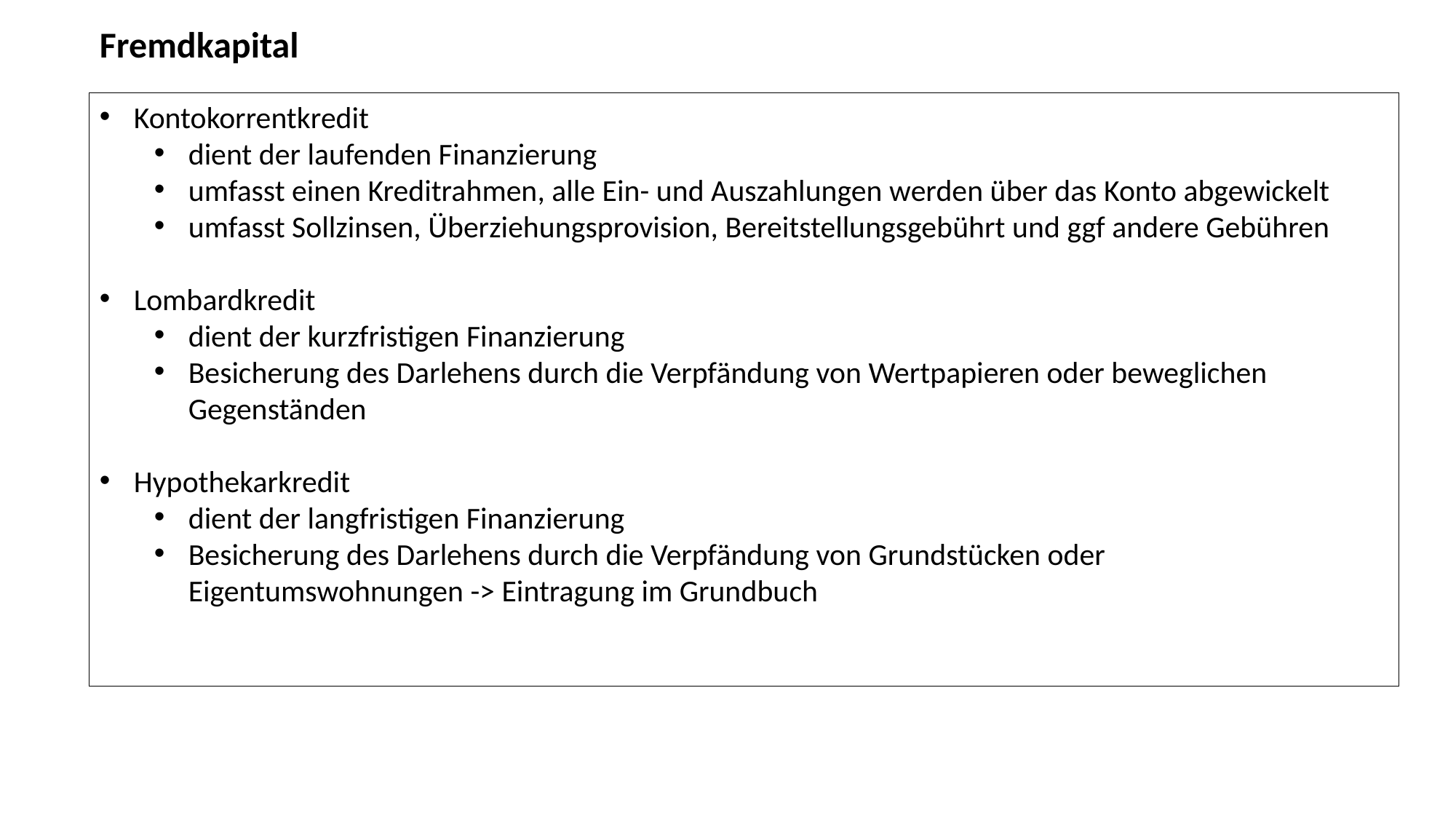

Fremdkapital
Kontokorrentkredit
dient der laufenden Finanzierung
umfasst einen Kreditrahmen, alle Ein- und Auszahlungen werden über das Konto abgewickelt
umfasst Sollzinsen, Überziehungsprovision, Bereitstellungsgebührt und ggf andere Gebühren

Lombardkredit
dient der kurzfristigen Finanzierung
Besicherung des Darlehens durch die Verpfändung von Wertpapieren oder beweglichen Gegenständen

Hypothekarkredit
dient der langfristigen Finanzierung
Besicherung des Darlehens durch die Verpfändung von Grundstücken oder Eigentumswohnungen -> Eintragung im Grundbuch